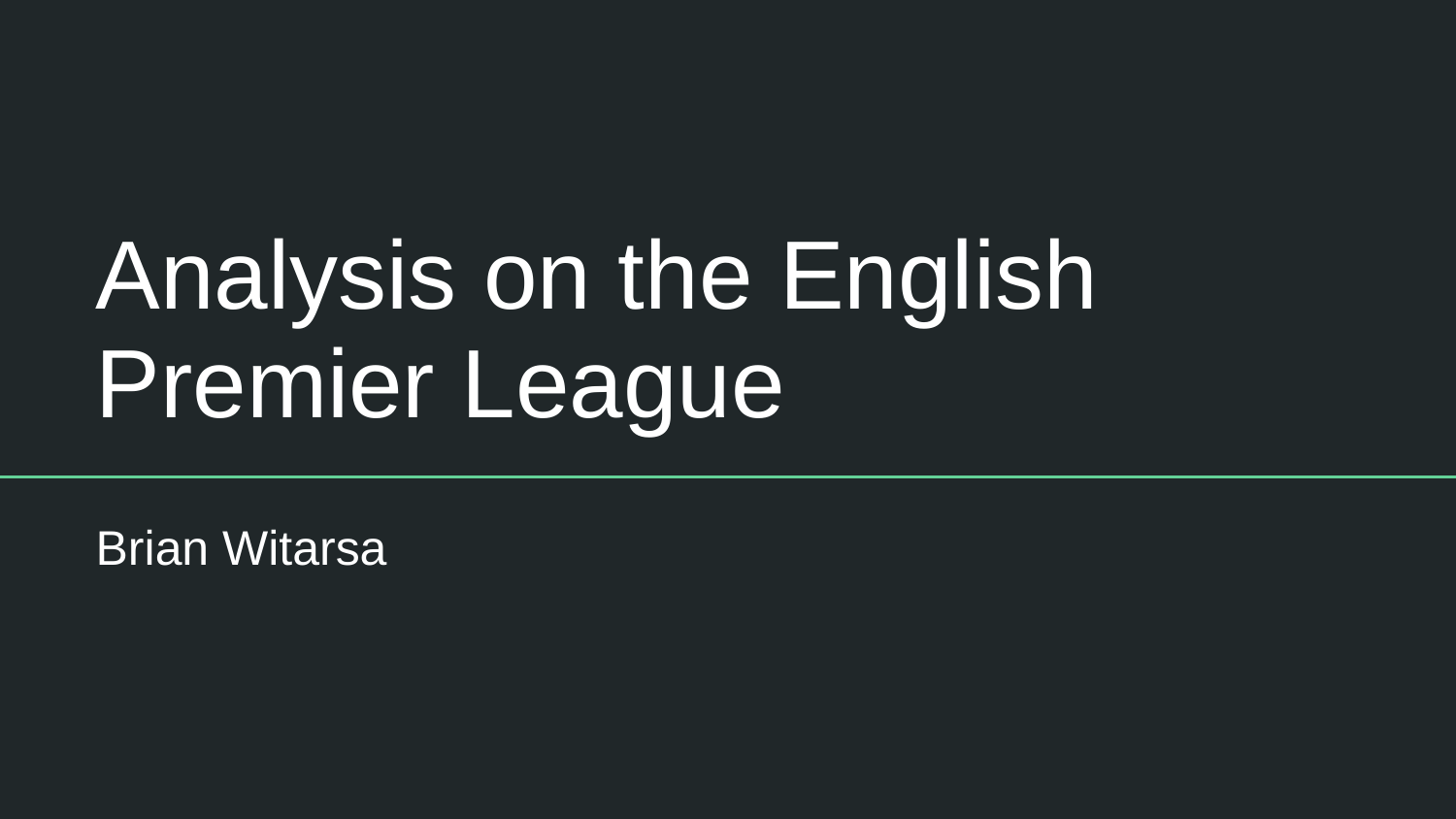

# Analysis on the English Premier League
Brian Witarsa